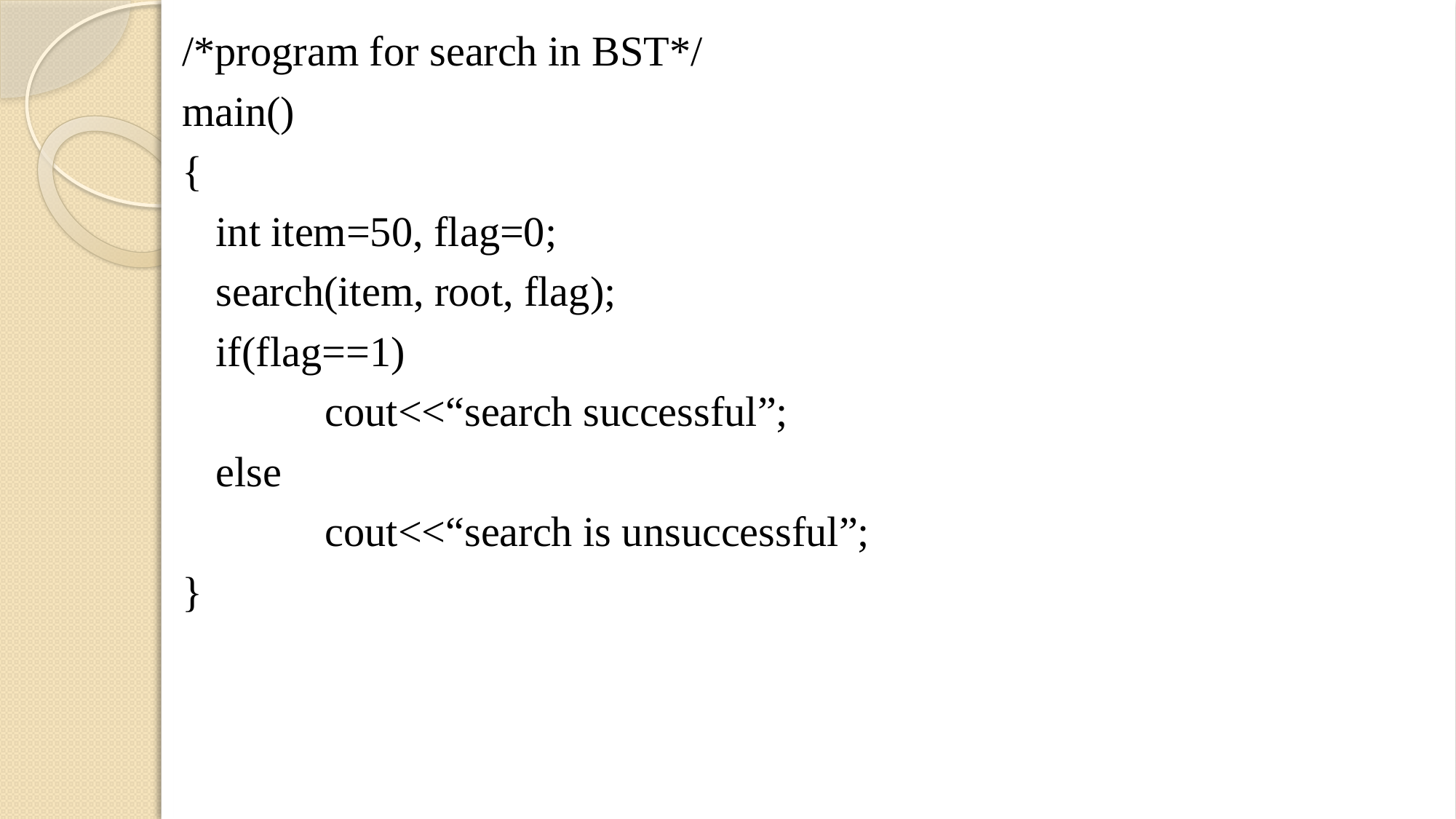

/*program for search in BST*/
main()
{
	int item=50, flag=0;
	search(item, root, flag);
	if(flag==1)
		cout<<“search successful”;
	else
		cout<<“search is unsuccessful”;
}